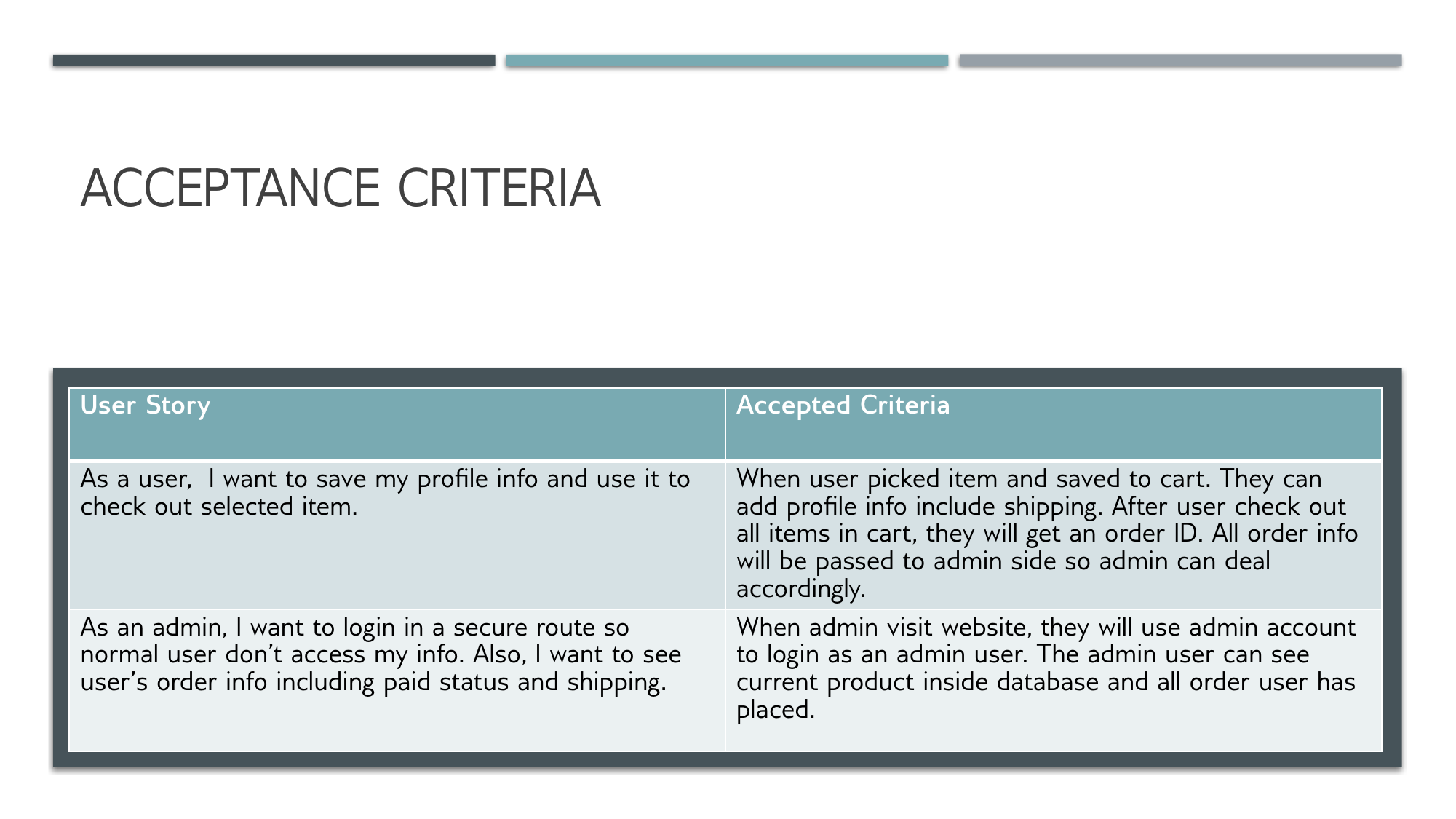

# Acceptance Criteria
| User Story | Accepted Criteria |
| --- | --- |
| As a user, I want to save my profile info and use it to check out selected item. | When user picked item and saved to cart. They can add profile info include shipping. After user check out all items in cart, they will get an order ID. All order info will be passed to admin side so admin can deal accordingly. |
| As an admin, I want to login in a secure route so normal user don’t access my info. Also, I want to see user’s order info including paid status and shipping. | When admin visit website, they will use admin account to login as an admin user. The admin user can see current product inside database and all order user has placed. |